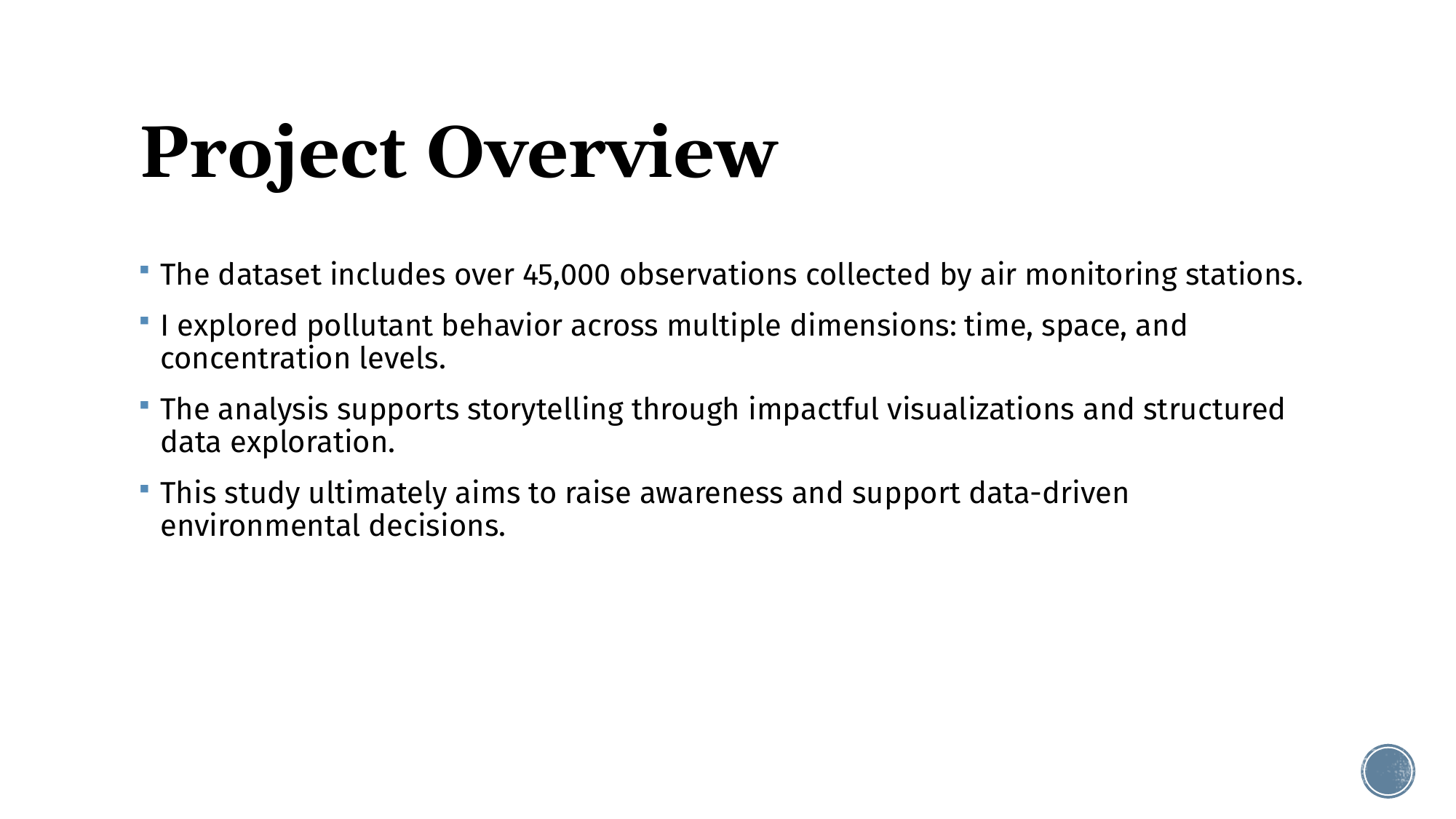

# Project Overview
The dataset includes over 45,000 observations collected by air monitoring stations.
I explored pollutant behavior across multiple dimensions: time, space, and concentration levels.
The analysis supports storytelling through impactful visualizations and structured data exploration.
This study ultimately aims to raise awareness and support data-driven environmental decisions.